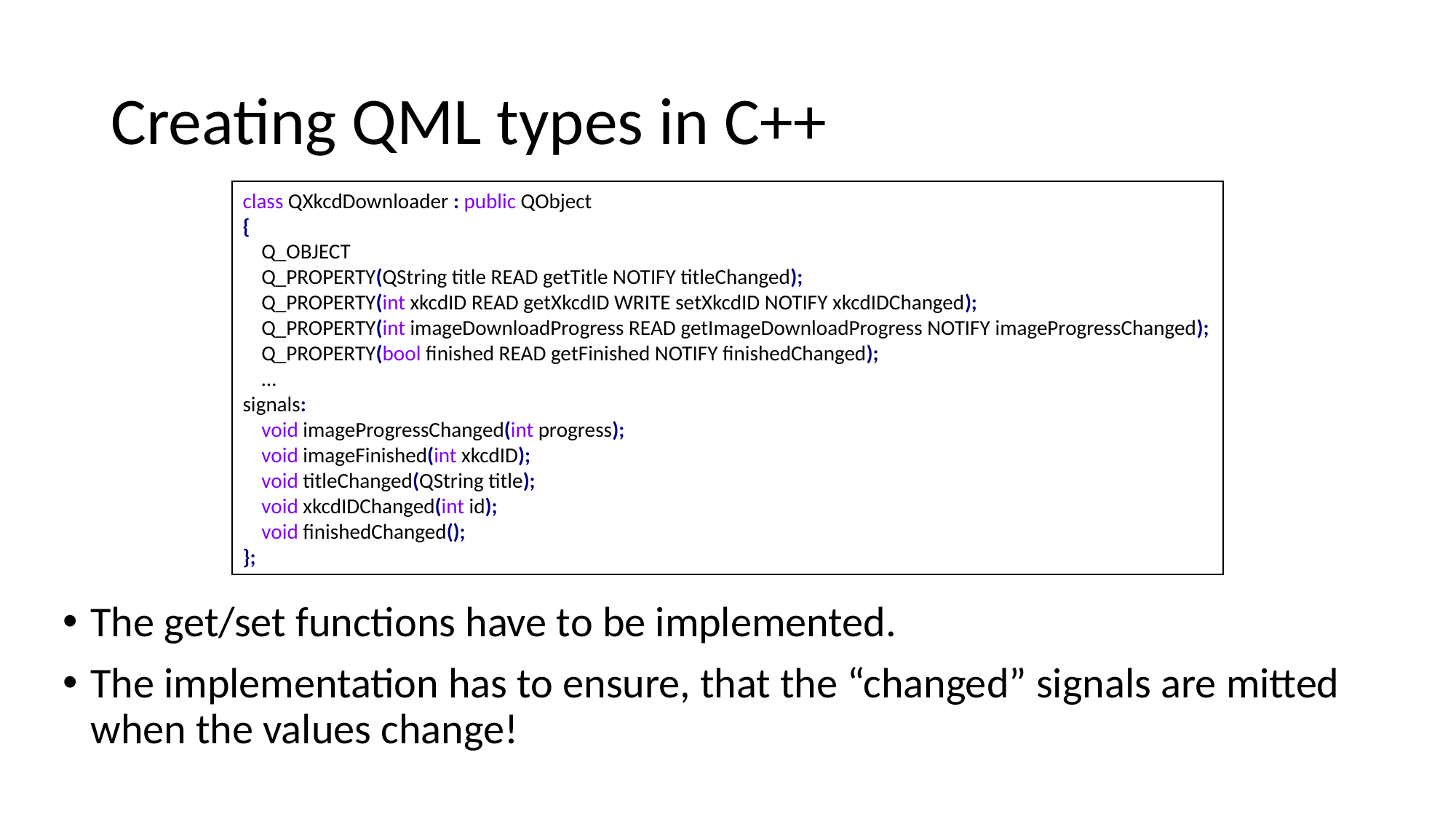

# Creating QML types in C++
class QXkcdDownloader : public QObject
{
    Q_OBJECT
    Q_PROPERTY(QString title READ getTitle NOTIFY titleChanged);
    Q_PROPERTY(int xkcdID READ getXkcdID WRITE setXkcdID NOTIFY xkcdIDChanged);
    Q_PROPERTY(int imageDownloadProgress READ getImageDownloadProgress NOTIFY imageProgressChanged);
    Q_PROPERTY(bool finished READ getFinished NOTIFY finishedChanged);
    …
signals:
    void imageProgressChanged(int progress);
    void imageFinished(int xkcdID);
    void titleChanged(QString title);
    void xkcdIDChanged(int id);
    void finishedChanged();
};
The get/set functions have to be implemented.
The implementation has to ensure, that the “changed” signals are mitted when the values change!